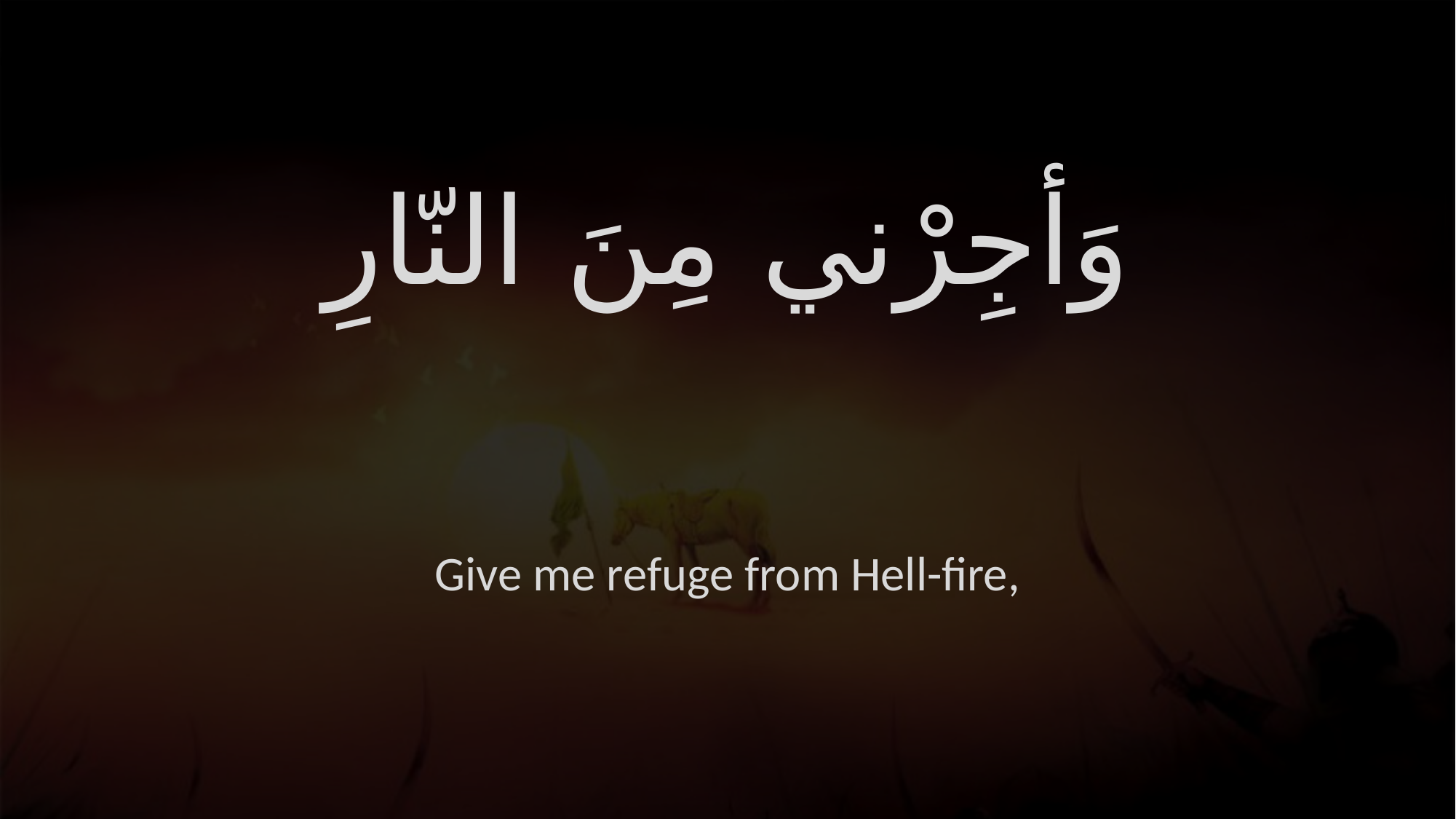

# وَأجِرْني مِنَ النّارِ
Give me refuge from Hell-fire,